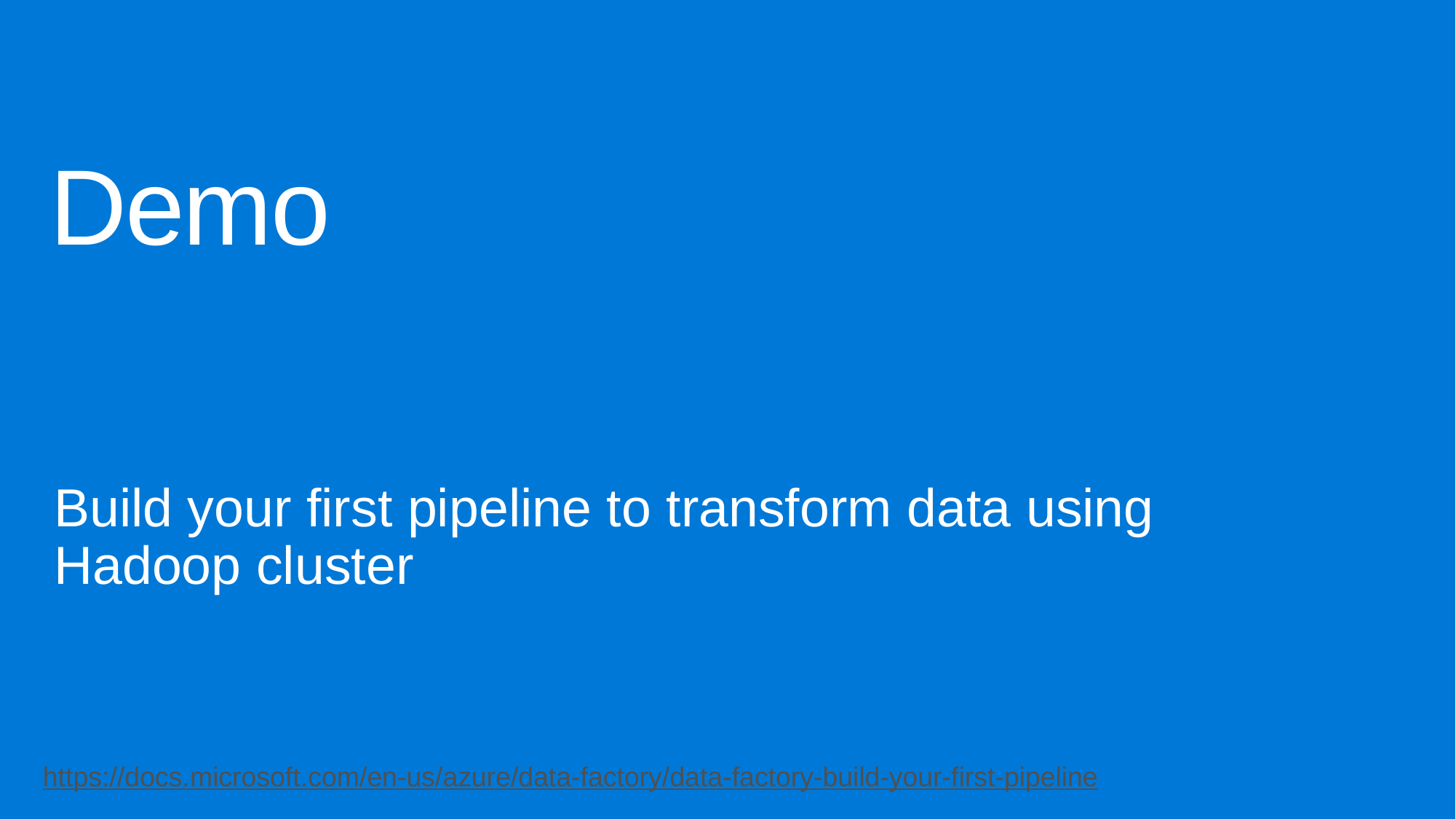

# Demo
Build your first pipeline to transform data using Hadoop cluster
https://docs.microsoft.com/en-us/azure/data-factory/data-factory-build-your-first-pipeline